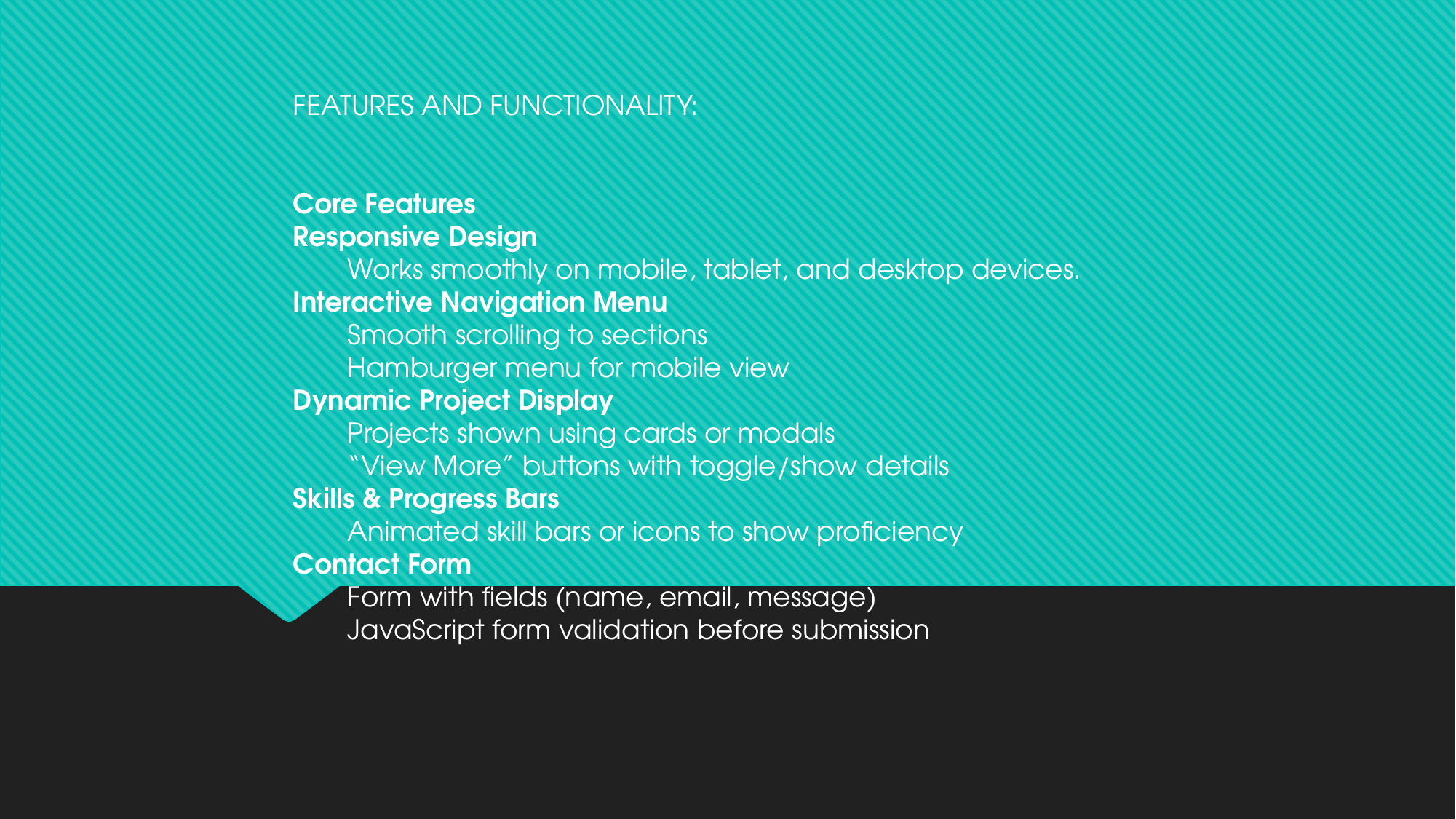

FEATURES AND FUNCTIONALITY:

Core Features
Responsive Design
Works smoothly on mobile, tablet, and desktop devices.
Interactive Navigation Menu
Smooth scrolling to sections
Hamburger menu for mobile view
Dynamic Project Display
Projects shown using cards or modals
“View More” buttons with toggle/show details
Skills & Progress Bars
Animated skill bars or icons to show proficiency
Contact Form
Form with fields (name, email, message)
JavaScript form validation before submission